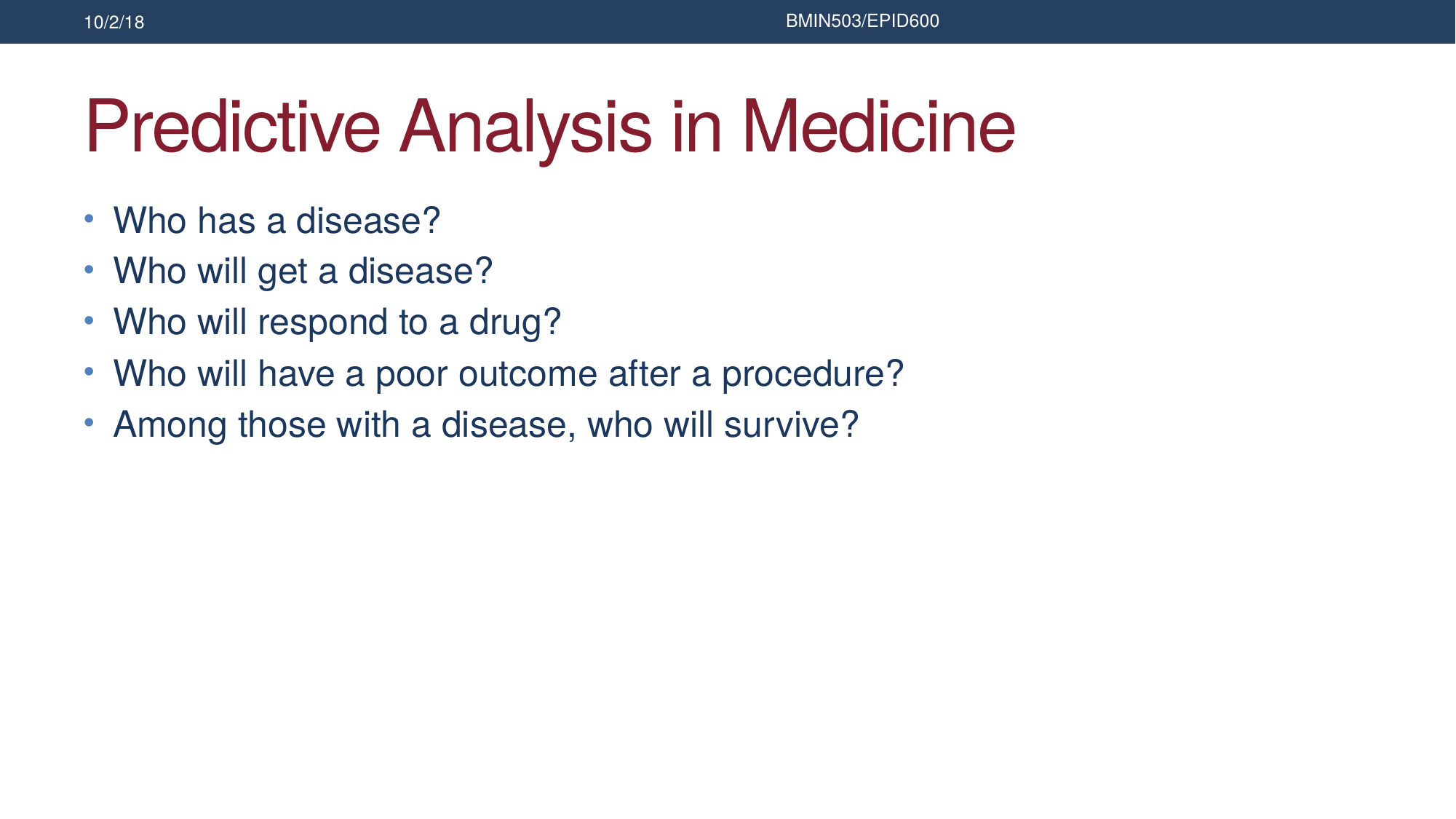

10/2/18
BMIN503/EPID600
# Predictive Analysis in Medicine
Who has a disease?
Who will get a disease?
Who will respond to a drug?
Who will have a poor outcome after a procedure?
Among those with a disease, who will survive?